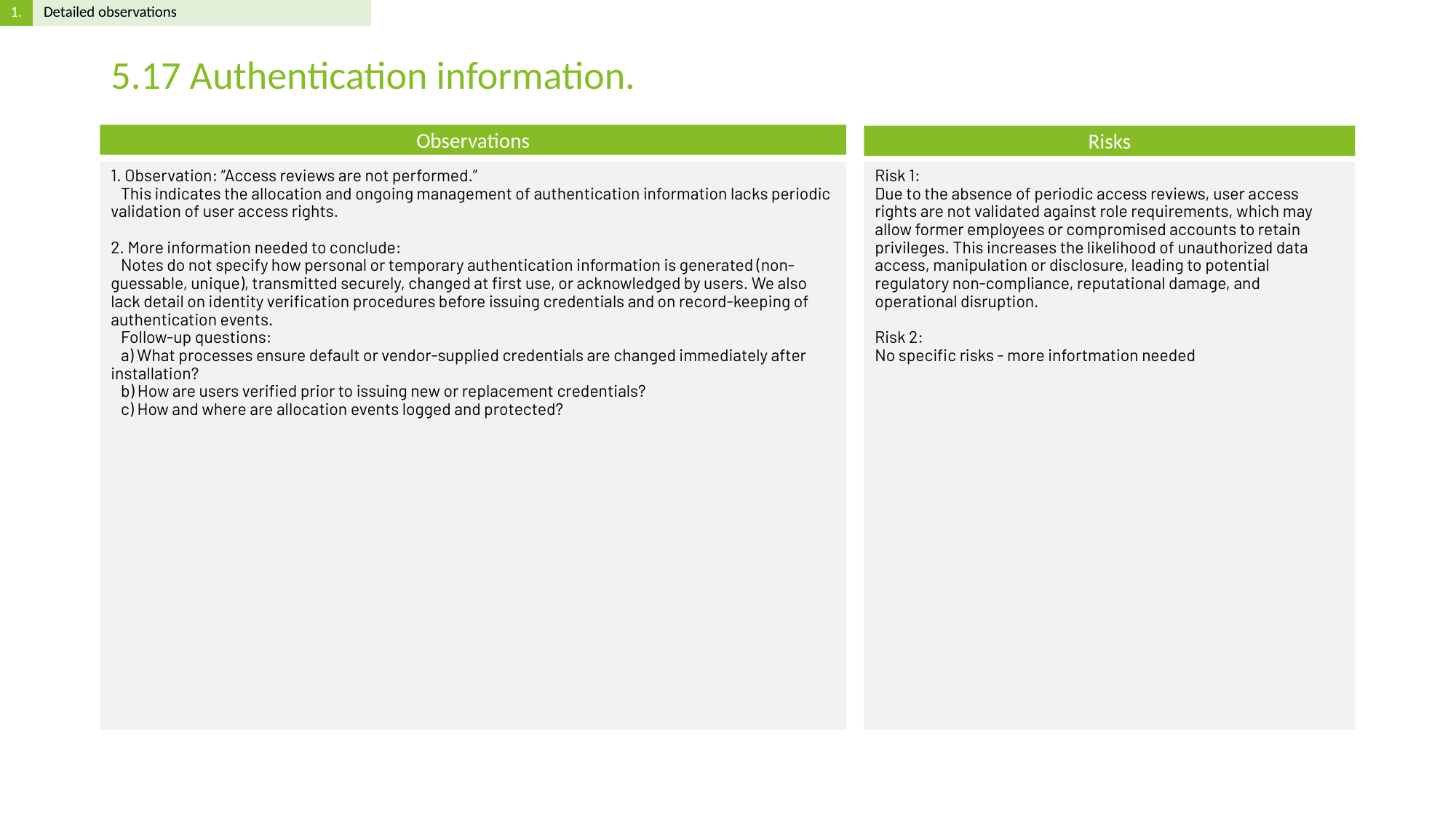

# 5.17 Authentication information.
1. Observation: “Access reviews are not performed.”
   This indicates the allocation and ongoing management of authentication information lacks periodic validation of user access rights.

2. More information needed to conclude:
   Notes do not specify how personal or temporary authentication information is generated (non-guessable, unique), transmitted securely, changed at first use, or acknowledged by users. We also lack detail on identity verification procedures before issuing credentials and on record-keeping of authentication events.
   Follow-up questions:
   a) What processes ensure default or vendor-supplied credentials are changed immediately after installation?
   b) How are users verified prior to issuing new or replacement credentials?
   c) How and where are allocation events logged and protected?
Risk 1:
Due to the absence of periodic access reviews, user access rights are not validated against role requirements, which may allow former employees or compromised accounts to retain privileges. This increases the likelihood of unauthorized data access, manipulation or disclosure, leading to potential regulatory non-compliance, reputational damage, and operational disruption.

Risk 2:
No specific risks - more infortmation needed